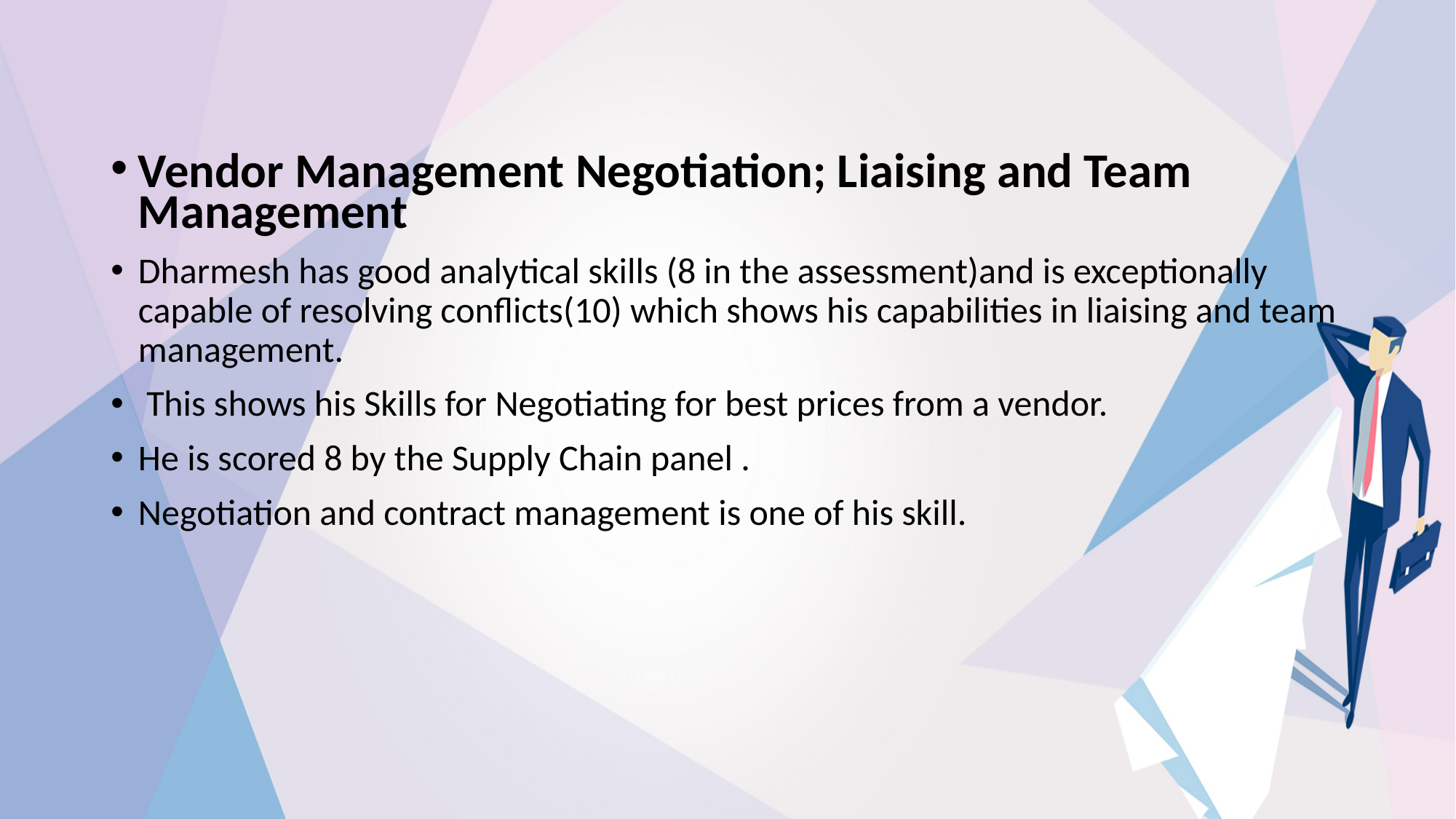

Vendor Management Negotiation; Liaising and Team Management
Dharmesh has good analytical skills (8 in the assessment)and is exceptionally capable of resolving conflicts(10) which shows his capabilities in liaising and team management.
 This shows his Skills for Negotiating for best prices from a vendor.
He is scored 8 by the Supply Chain panel .
Negotiation and contract management is one of his skill.